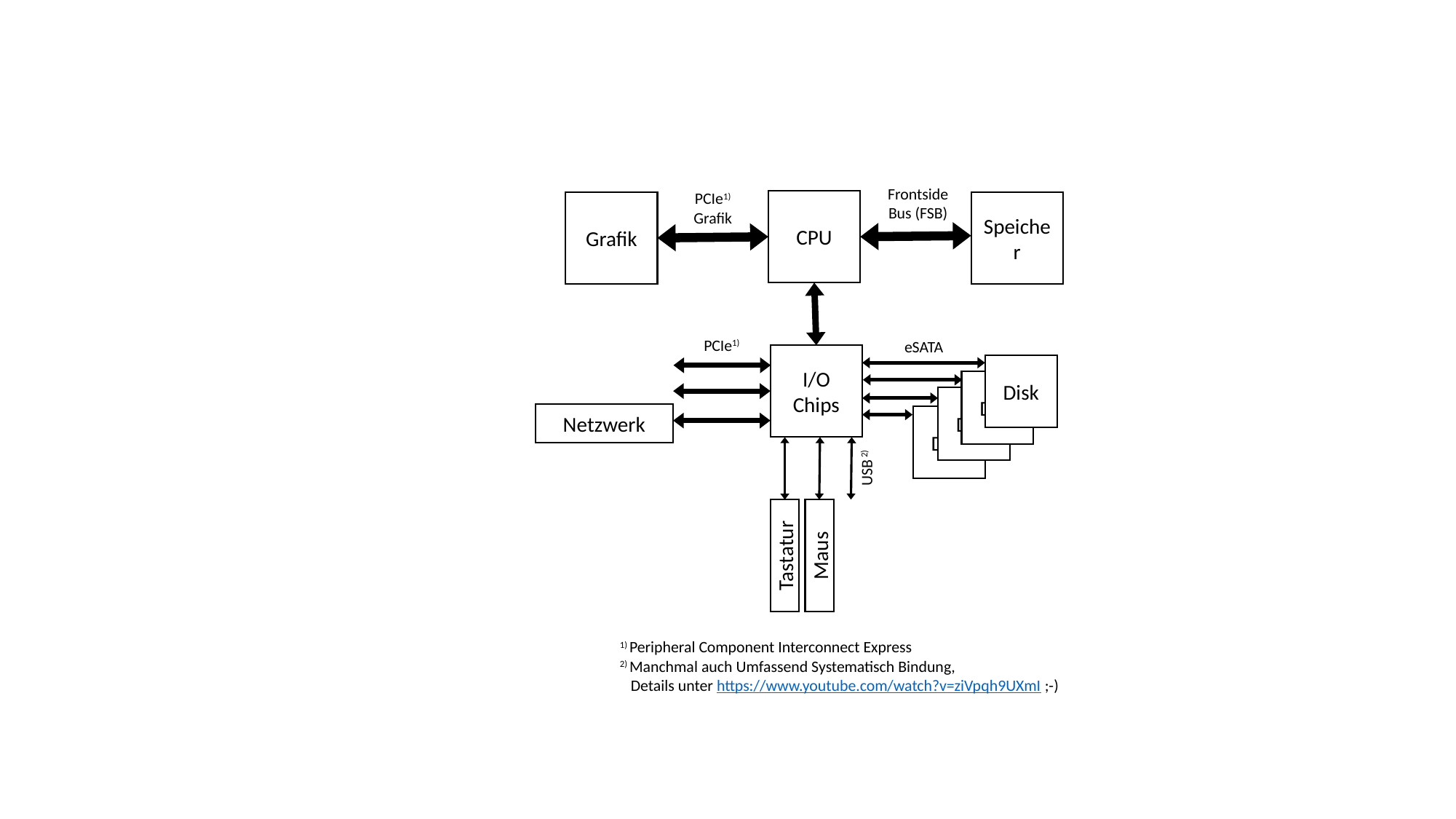

Frontside Bus (FSB)
PCIe1)
Grafik
CPU
Grafik
Speicher
PCIe1)
eSATA
I/O Chips
Disk
Disk
Disk
Netzwerk
Disk
USB 2)
Tastatur
Maus
1) Peripheral Component Interconnect Express
2) Manchmal auch Umfassend Systematisch Bindung,
   Details unter https://www.youtube.com/watch?v=ziVpqh9UXmI ;-)